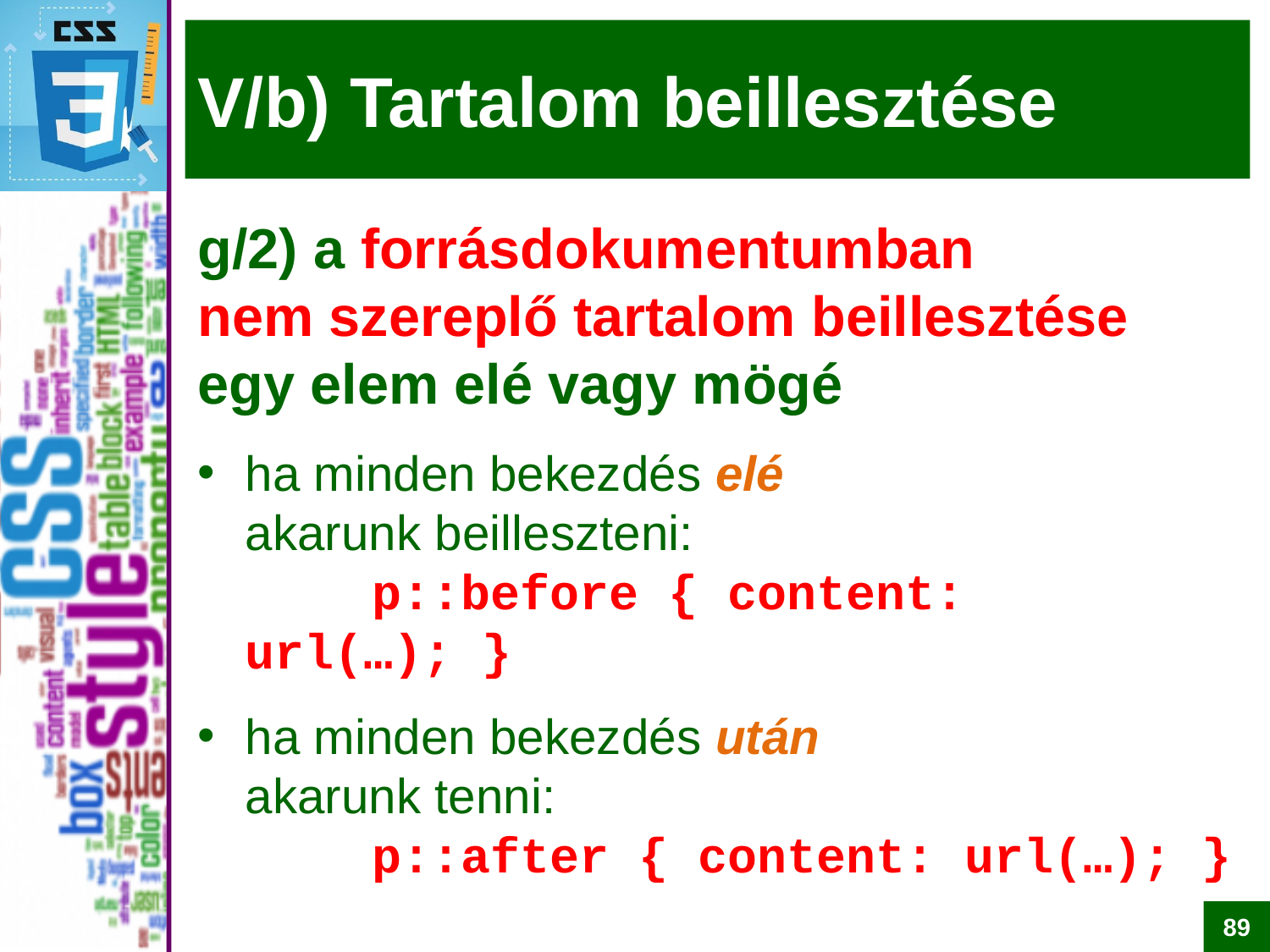

# V/b) Tartalom beillesztése
g/2) a forrásdokumentumban
nem szereplő tartalom beillesztése
egy elem elé vagy mögé
ha minden bekezdés elé
akarunk beilleszteni:
	p::before { content: url(…); }
ha minden bekezdés után
akarunk tenni:
	p::after { content: url(…); }
89